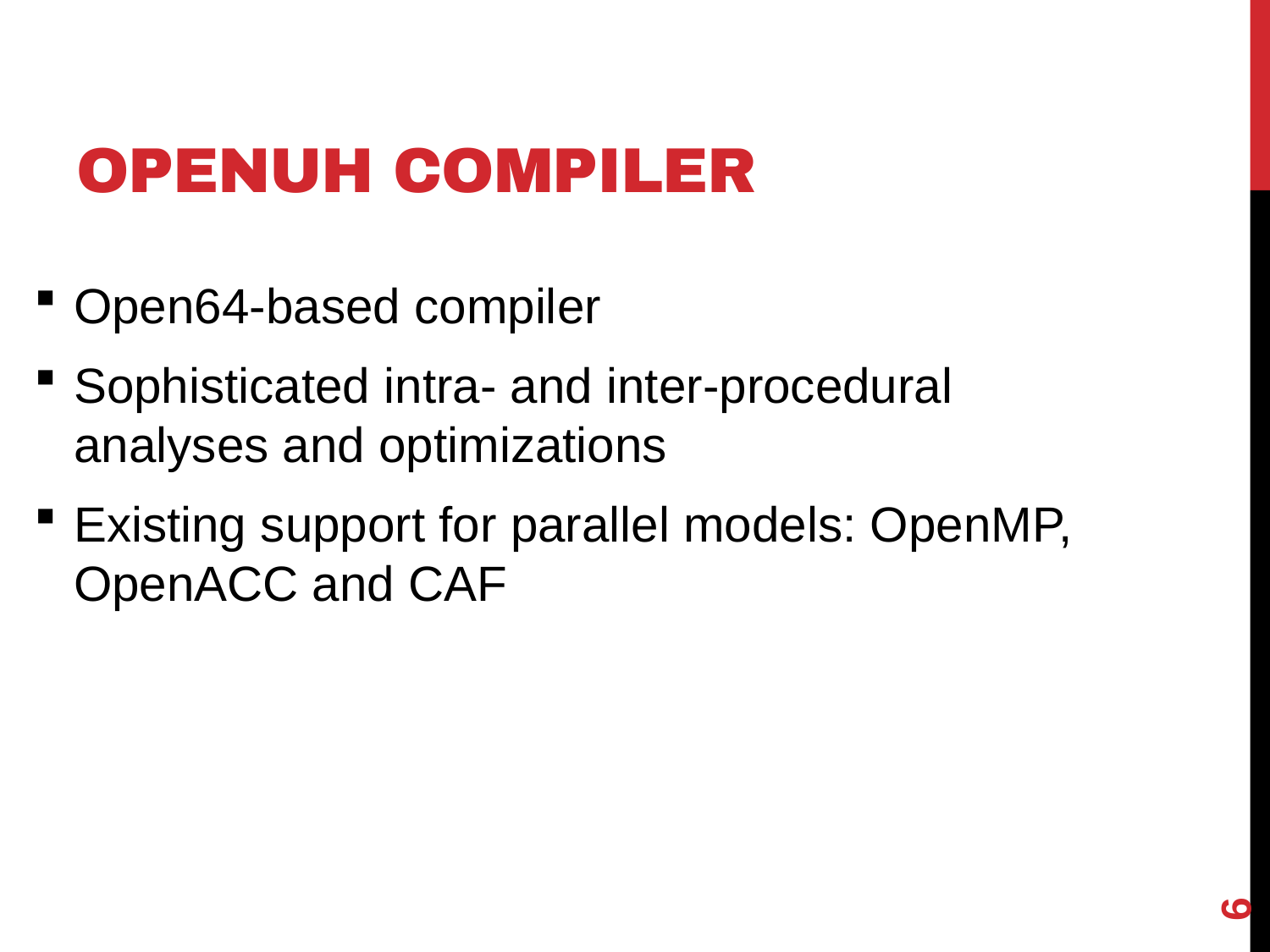

# OpenUH compiler
Open64-based compiler
Sophisticated intra- and inter-procedural analyses and optimizations
Existing support for parallel models: OpenMP, OpenACC and CAF

6